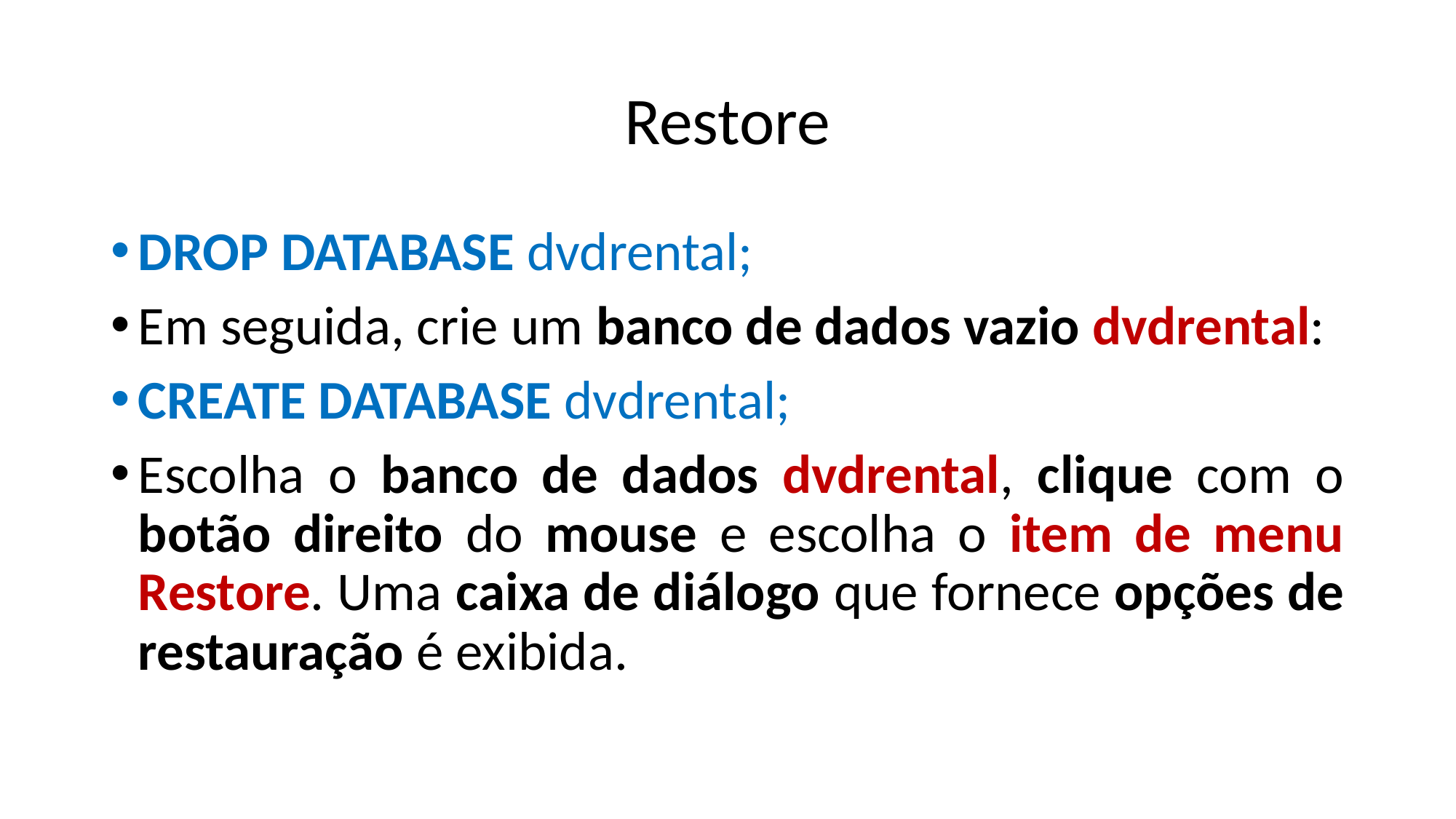

# Restore
DROP DATABASE dvdrental;
Em seguida, crie um banco de dados vazio dvdrental:
CREATE DATABASE dvdrental;
Escolha o banco de dados dvdrental, clique com o botão direito do mouse e escolha o item de menu Restore. Uma caixa de diálogo que fornece opções de restauração é exibida.